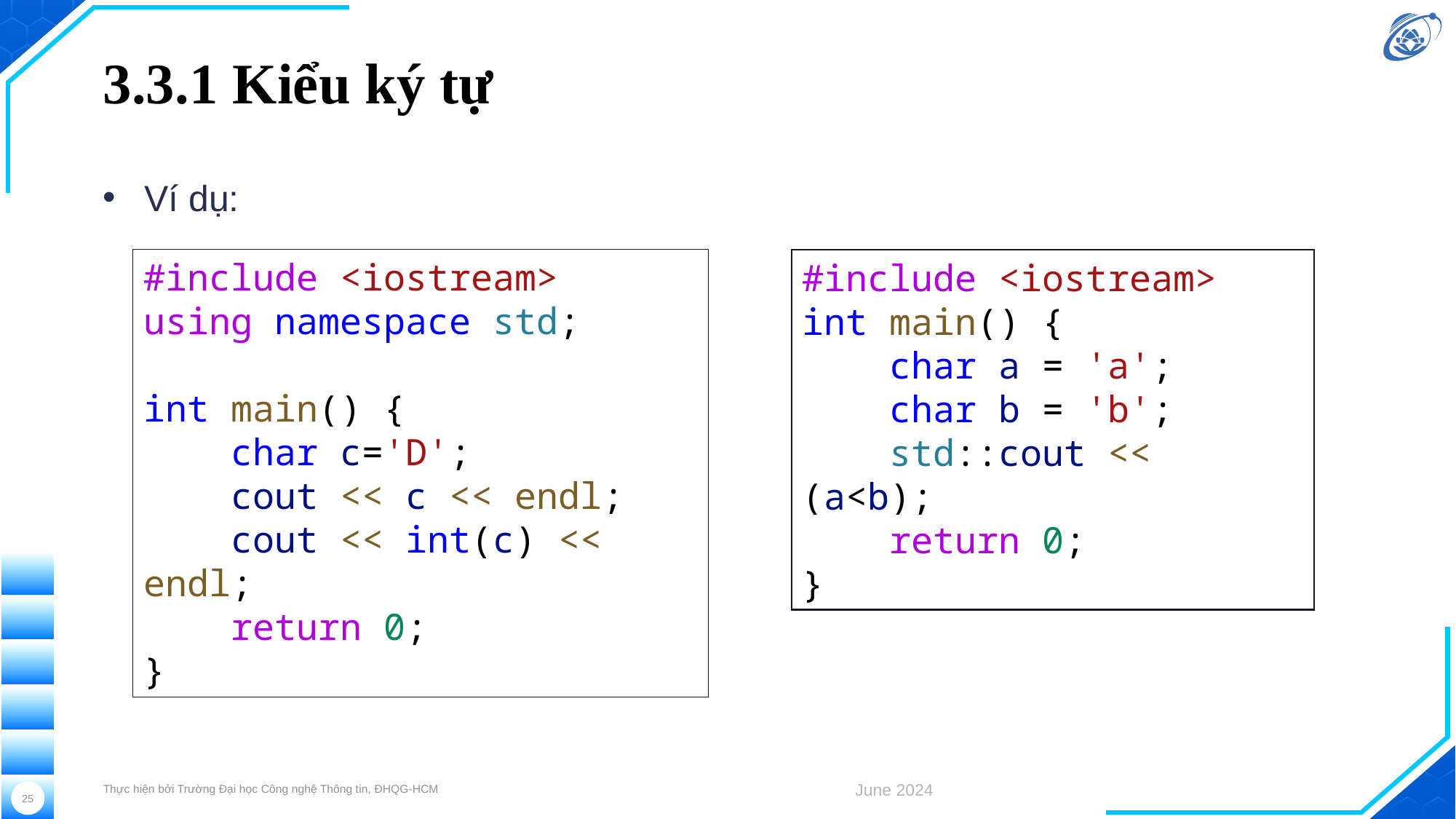

# 3.3.1 Kiểu ký tự
Ví dụ:

#include <iostream>
using namespace std;
int main() {
    char c='D';
    cout << c << endl;
    cout << int(c) << endl;
    return 0;
}
#include <iostream>
int main() {
    char a = 'a';
    char b = 'b';
    std::cout << (a<b);
    return 0;
}
Thực hiện bởi Trường Đại học Công nghệ Thông tin, ĐHQG-HCM
June 2024
25